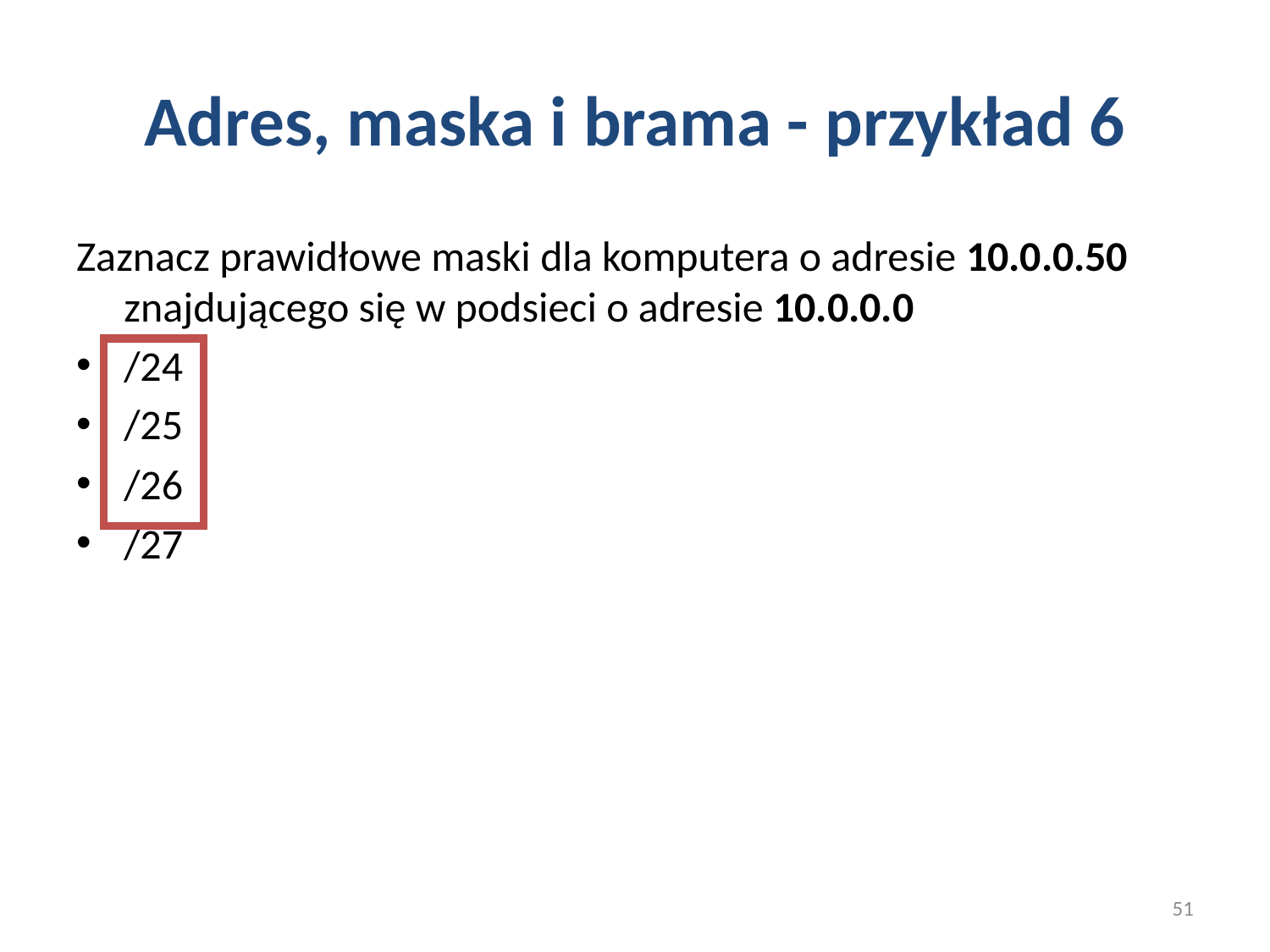

# Adres, maska i brama - przykład 6
Zaznacz prawidłowe maski dla komputera o adresie 10.0.0.50 znajdującego się w podsieci o adresie 10.0.0.0
/24
/25
/26
/27

51